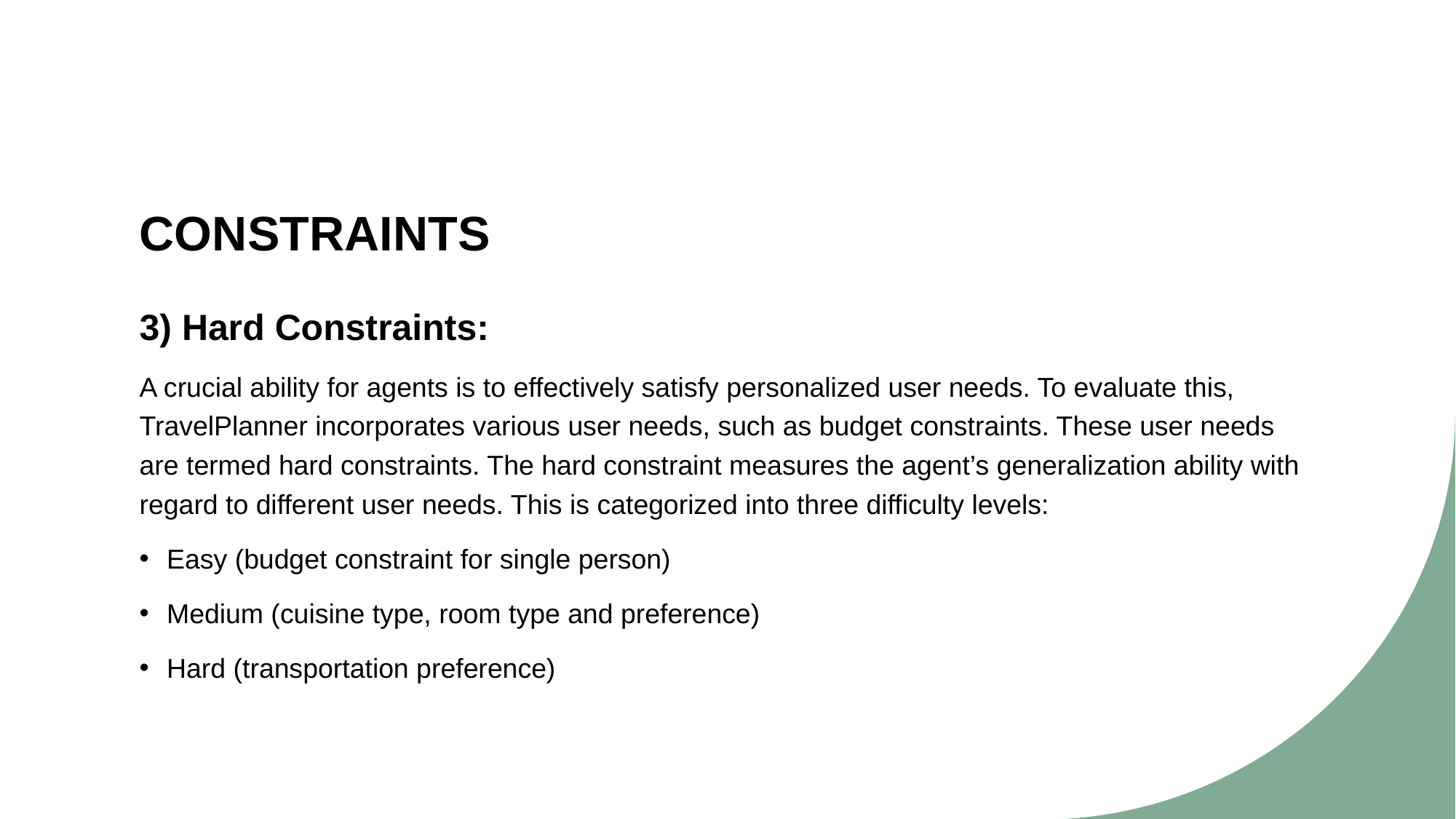

# CONSTRAINTS
3) Hard Constraints:
A crucial ability for agents is to effectively satisfy personalized user needs. To evaluate this, TravelPlanner incorporates various user needs, such as budget constraints. These user needs are termed hard constraints. The hard constraint measures the agent’s generalization ability with regard to different user needs. This is categorized into three difficulty levels:
Easy (budget constraint for single person)
Medium (cuisine type, room type and preference)
Hard (transportation preference)